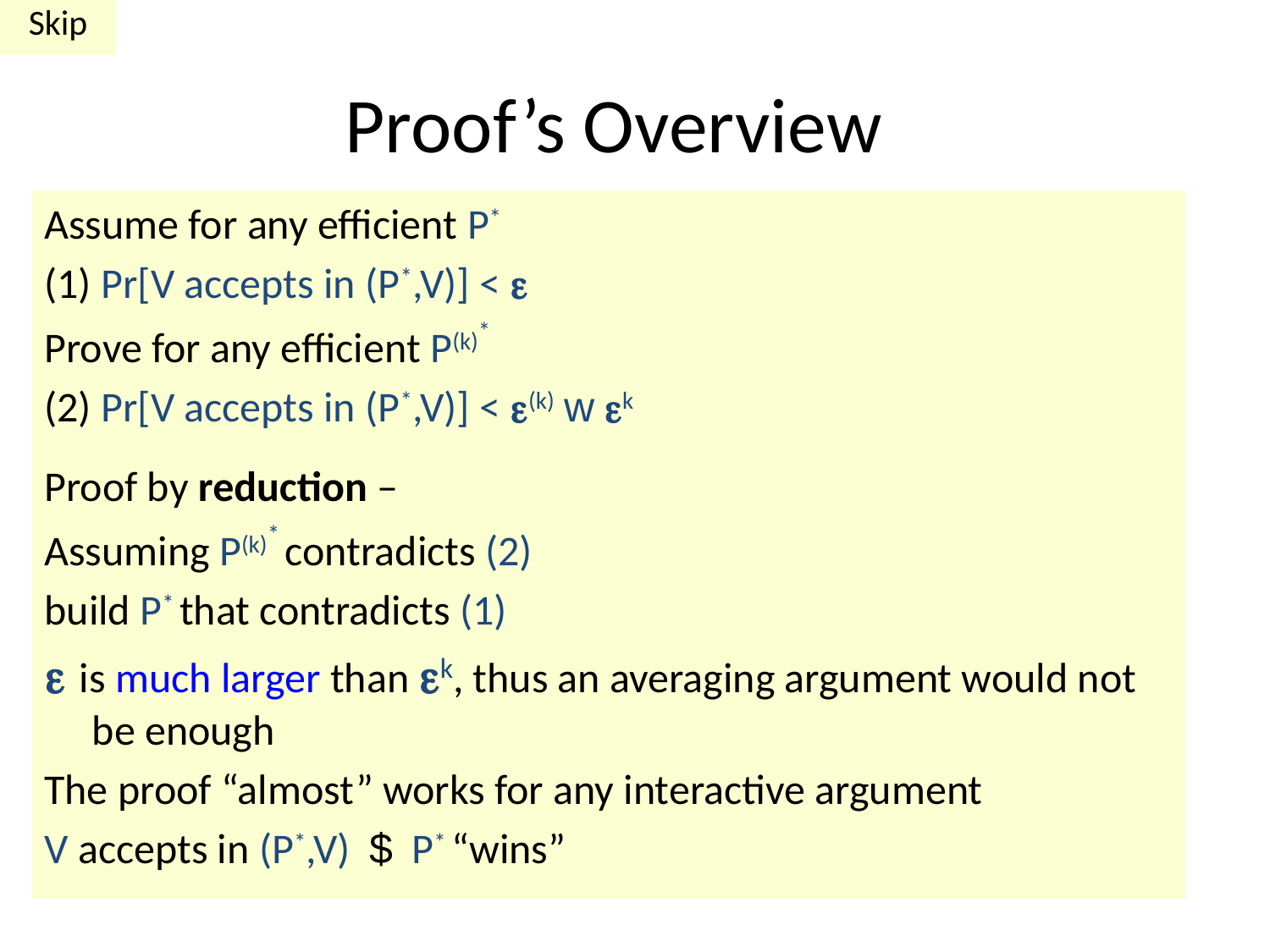

Skip
# Proof’s Overview
Assume for any efficient P*
(1) Pr[V accepts in (P*,V)] < ε
Prove for any efficient P(k)*
(2) Pr[V accepts in (P*,V)] < ε(k) w εk

Proof by reduction –
Assuming P(k)* contradicts (2)
build P* that contradicts (1)
ε is much larger than εk, thus an averaging argument would not be enough
The proof “almost” works for any interactive argument
V accepts in (P*,V)  $  P* “wins”